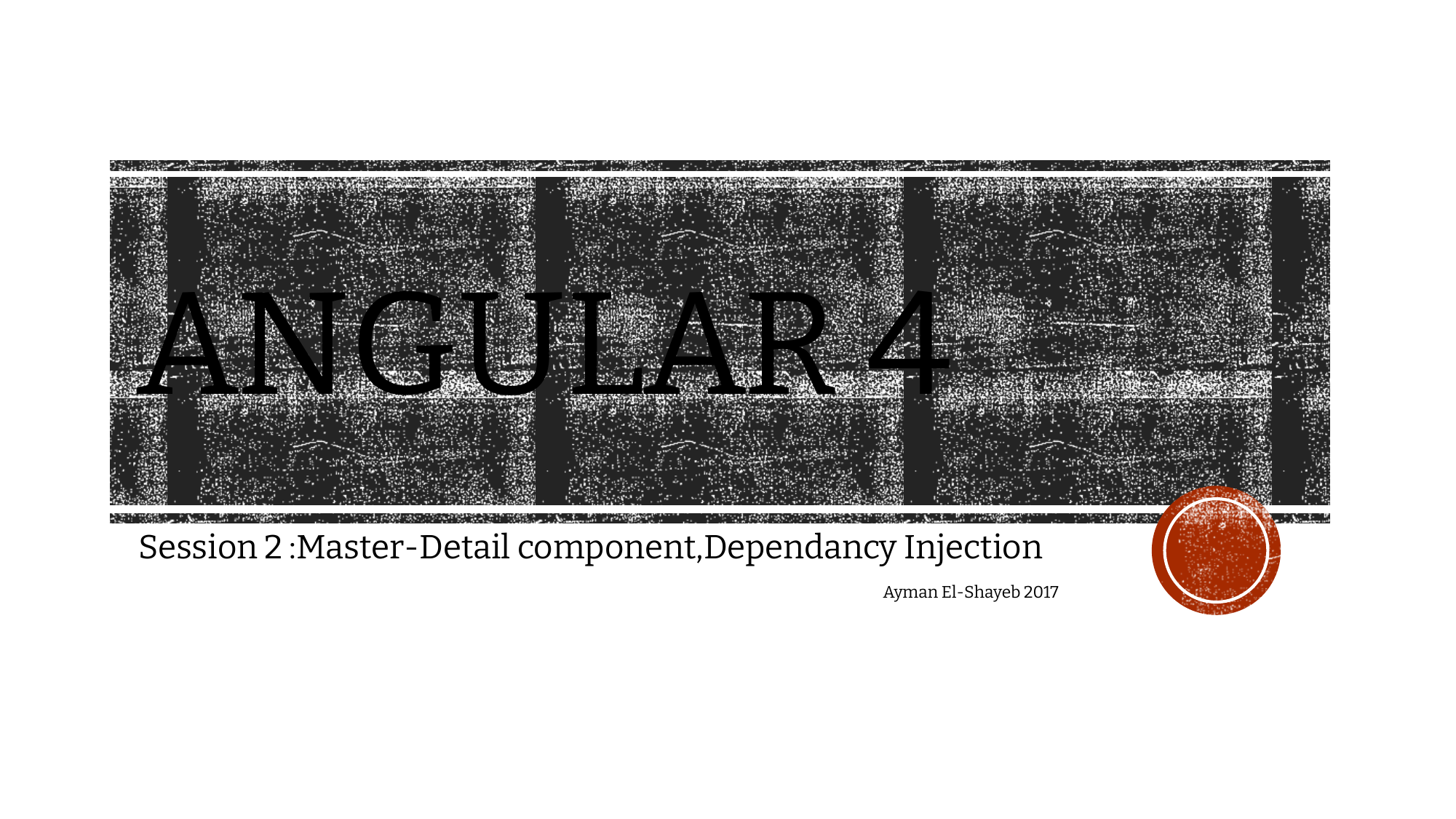

# Angular 4
Session 2 :Master-Detail component,Dependancy Injection
Ayman El-Shayeb 2017